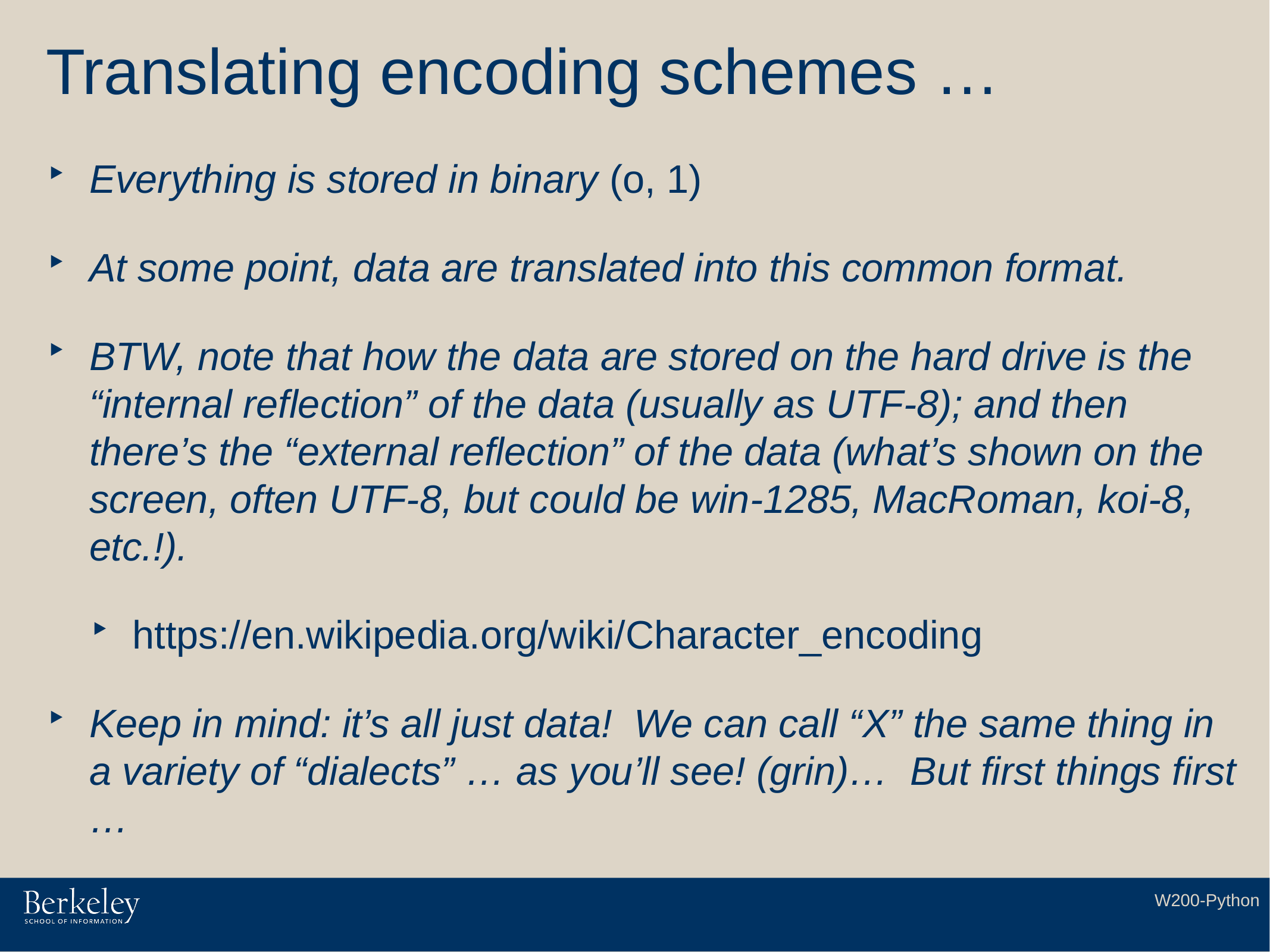

# Translating encoding schemes …
Everything is stored in binary (o, 1)
At some point, data are translated into this common format.
BTW, note that how the data are stored on the hard drive is the “internal reflection” of the data (usually as UTF-8); and then there’s the “external reflection” of the data (what’s shown on the screen, often UTF-8, but could be win-1285, MacRoman, koi-8, etc.!).
https://en.wikipedia.org/wiki/Character_encoding
Keep in mind: it’s all just data!  We can call “X” the same thing in a variety of “dialects” … as you’ll see! (grin)…  But first things first …
8